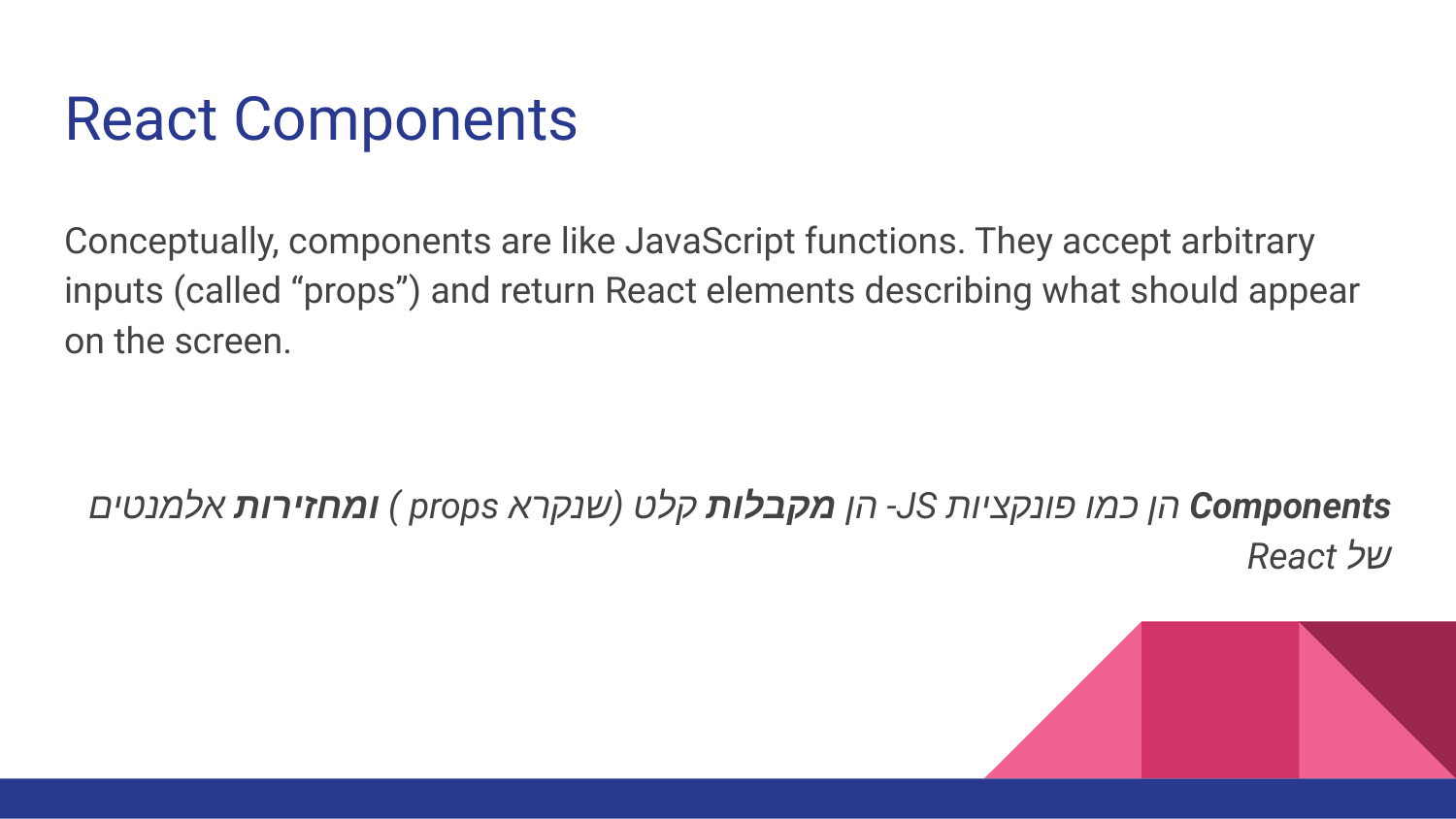

# React Components

Conceptually, components are like JavaScript functions. They accept arbitrary inputs (called “props”) and return React elements describing what should appear on the screen.

Components הן כמו פונקציות JS- הן מקבלות קלט (שנקרא props ) ומחזירות אלמנטים של React